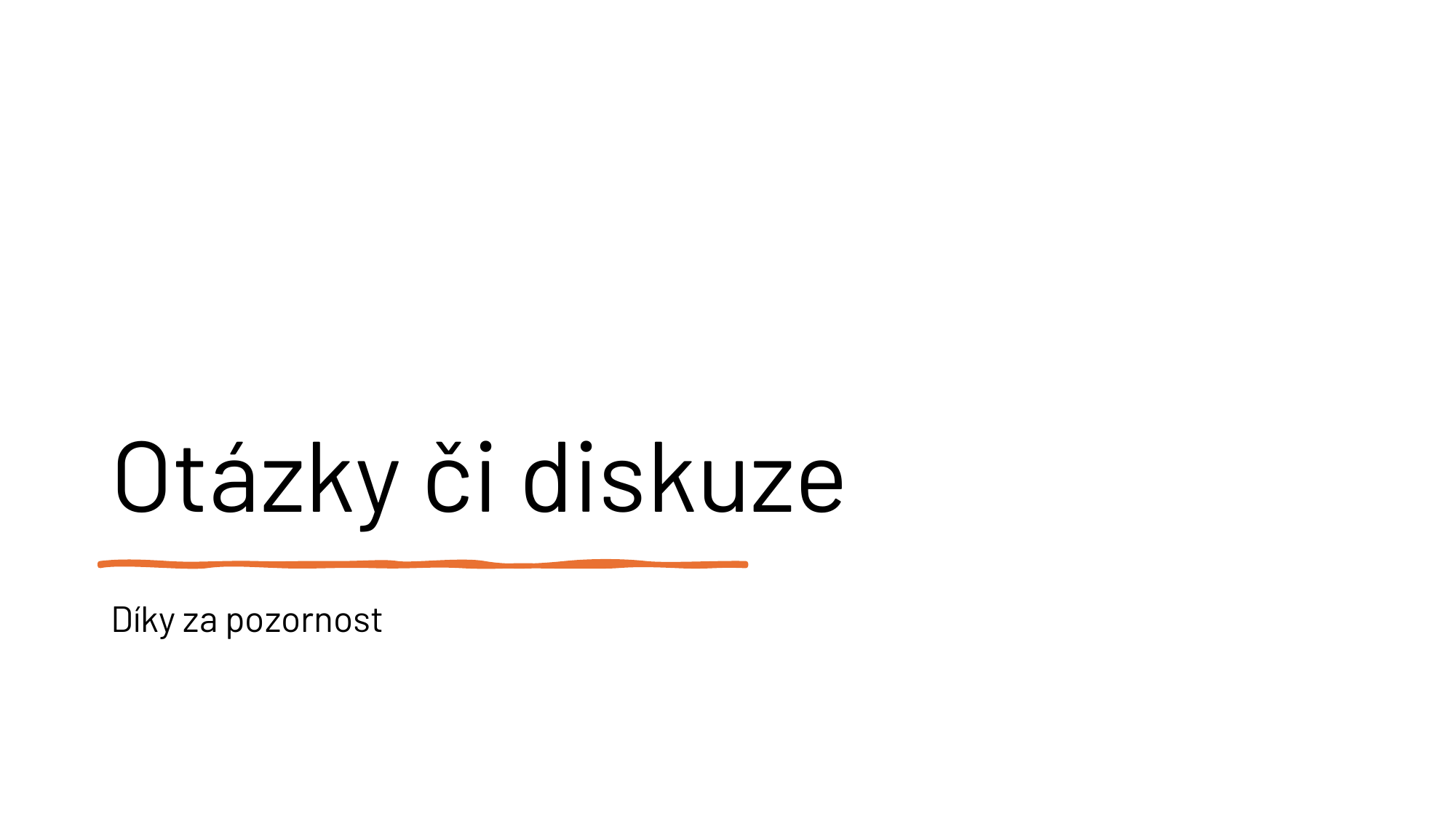

# Otázky či diskuze

Díky za pozornost